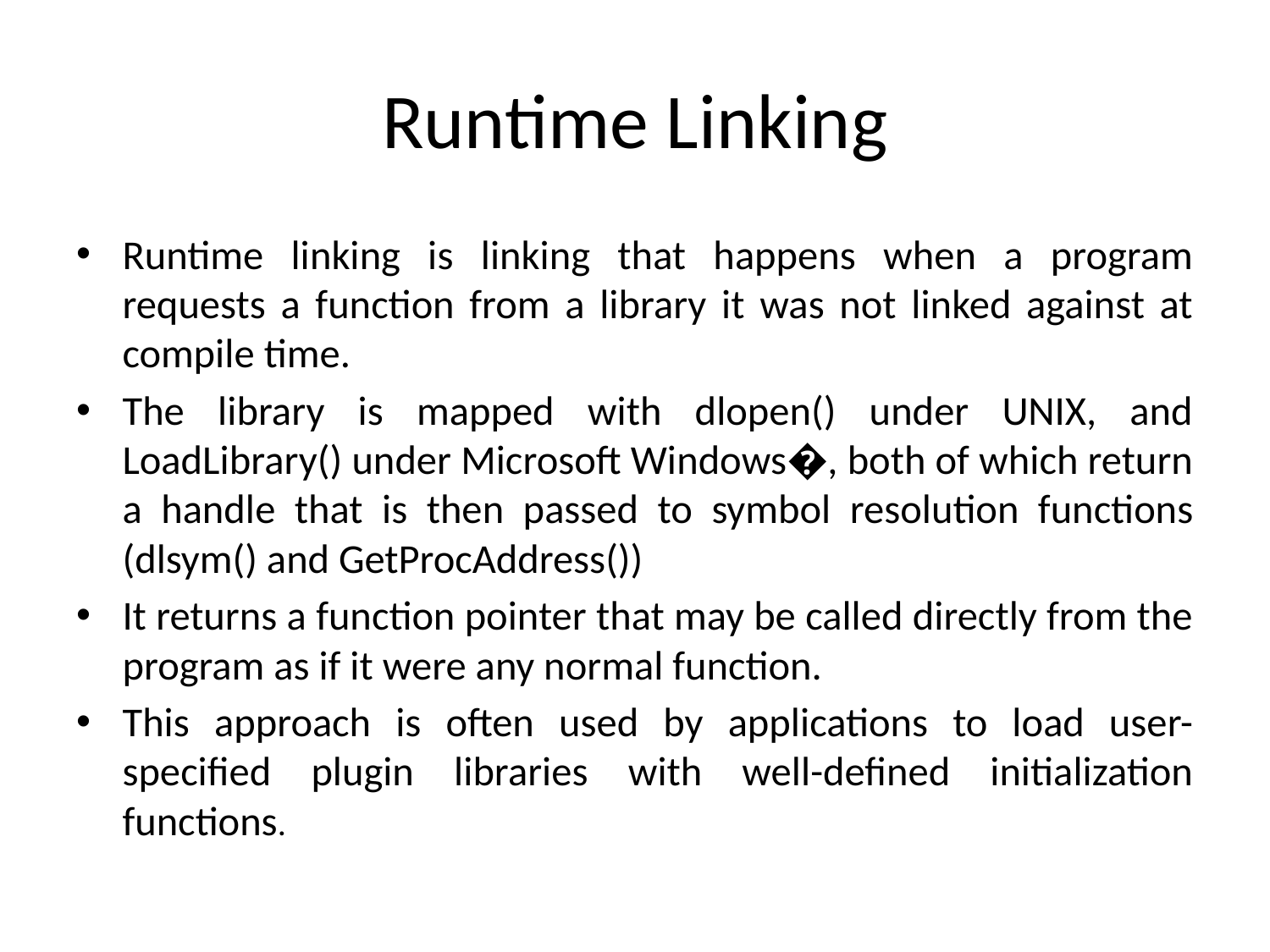

# Runtime Linking
Runtime linking is linking that happens when a program requests a function from a library it was not linked against at compile time.
The library is mapped with dlopen() under UNIX, and LoadLibrary() under Microsoft Windows�, both of which return a handle that is then passed to symbol resolution functions (dlsym() and GetProcAddress())
It returns a function pointer that may be called directly from the program as if it were any normal function.
This approach is often used by applications to load user-specified plugin libraries with well-defined initialization functions.